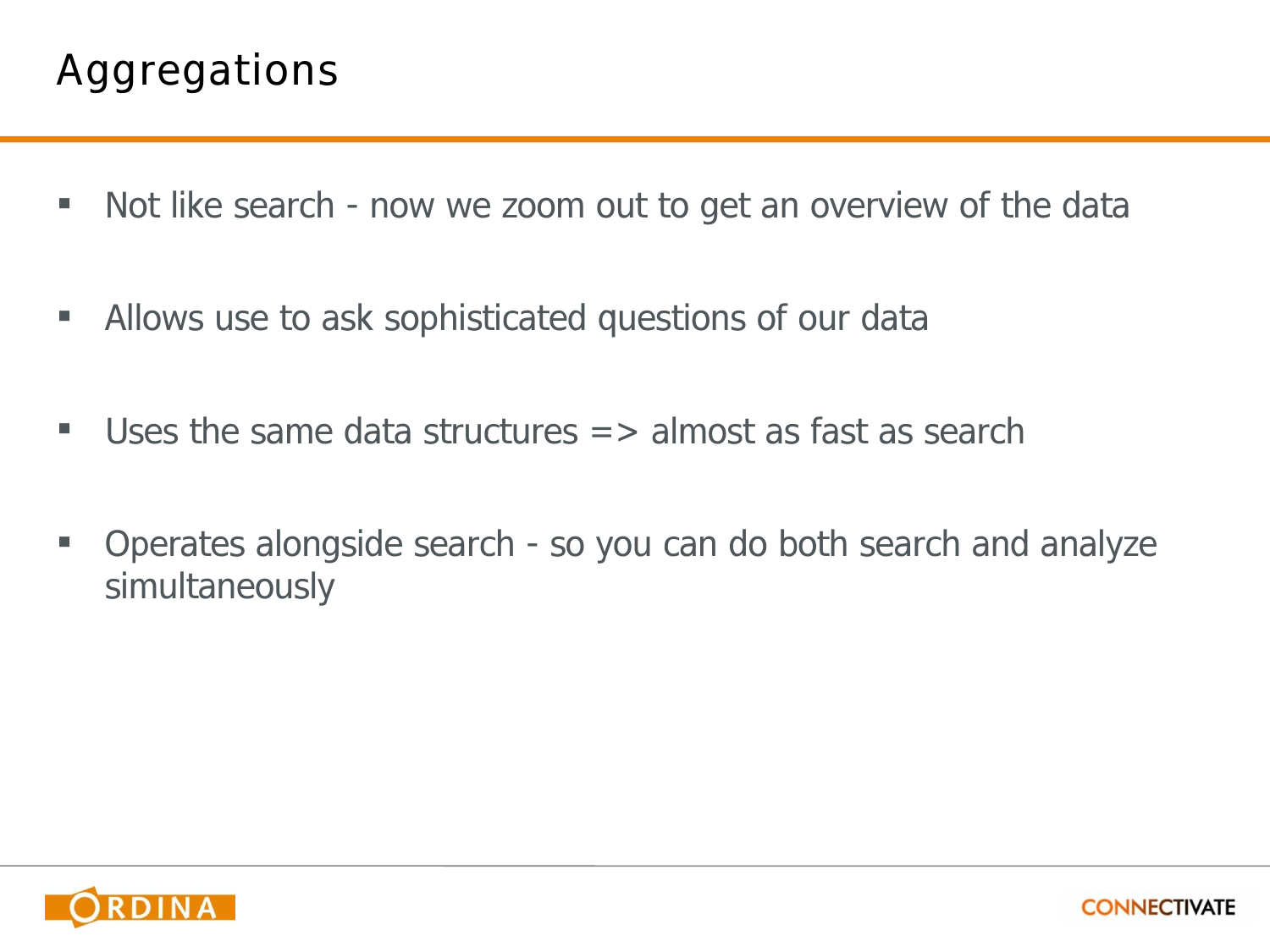

# Aggregations
Not like search - now we zoom out to get an overview of the data

Allows use to ask sophisticated questions of our data

Uses the same data structures => almost as fast as search

Operates alongside search - so you can do both search and analyze simultaneously